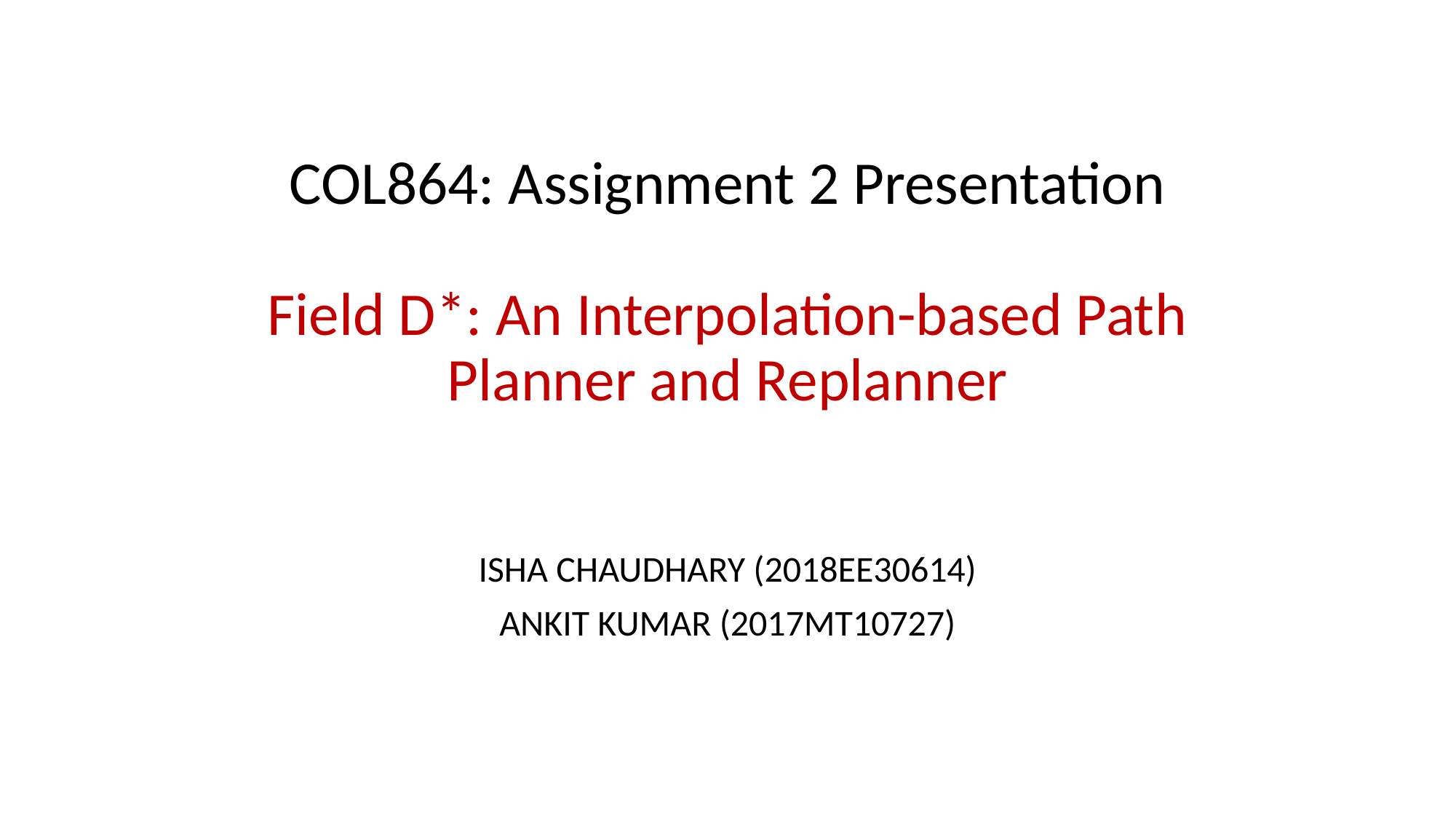

# COL864: Assignment 2 Presentation Field D*: An Interpolation-based Path Planner and Replanner
ISHA CHAUDHARY (2018EE30614)
ANKIT KUMAR (2017MT10727)